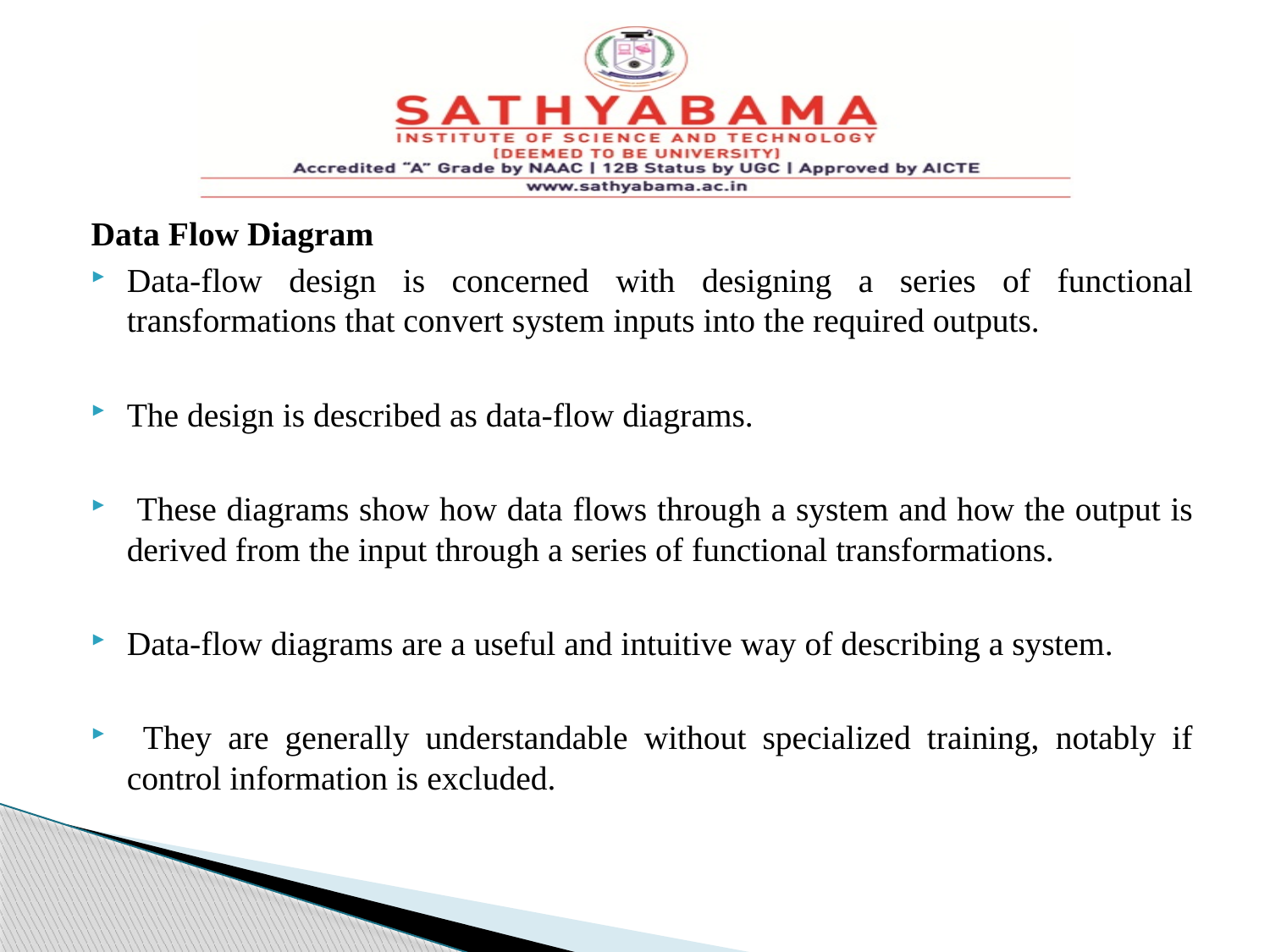

#
Data Flow Diagram
Data-flow design is concerned with designing a series of functional transformations that convert system inputs into the required outputs.

The design is described as data-flow diagrams.

 These diagrams show how data flows through a system and how the output is derived from the input through a series of functional transformations.

Data-flow diagrams are a useful and intuitive way of describing a system.

 They are generally understandable without specialized training, notably if control information is excluded.